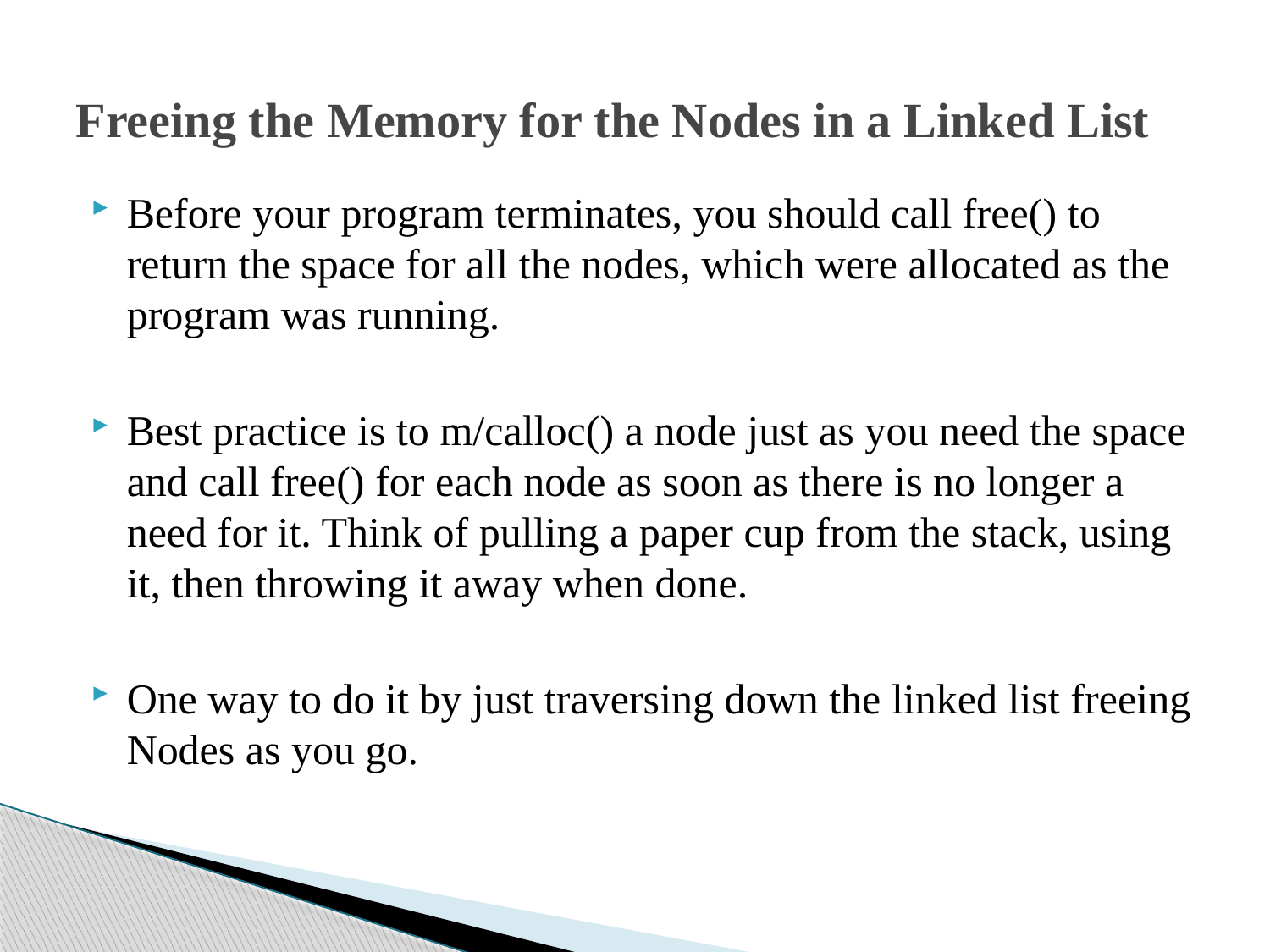

# Freeing the Memory for the Nodes in a Linked List
Before your program terminates, you should call free() to return the space for all the nodes, which were allocated as the program was running.

Best practice is to m/calloc() a node just as you need the space and call free() for each node as soon as there is no longer a need for it. Think of pulling a paper cup from the stack, using it, then throwing it away when done.

One way to do it by just traversing down the linked list freeing Nodes as you go.